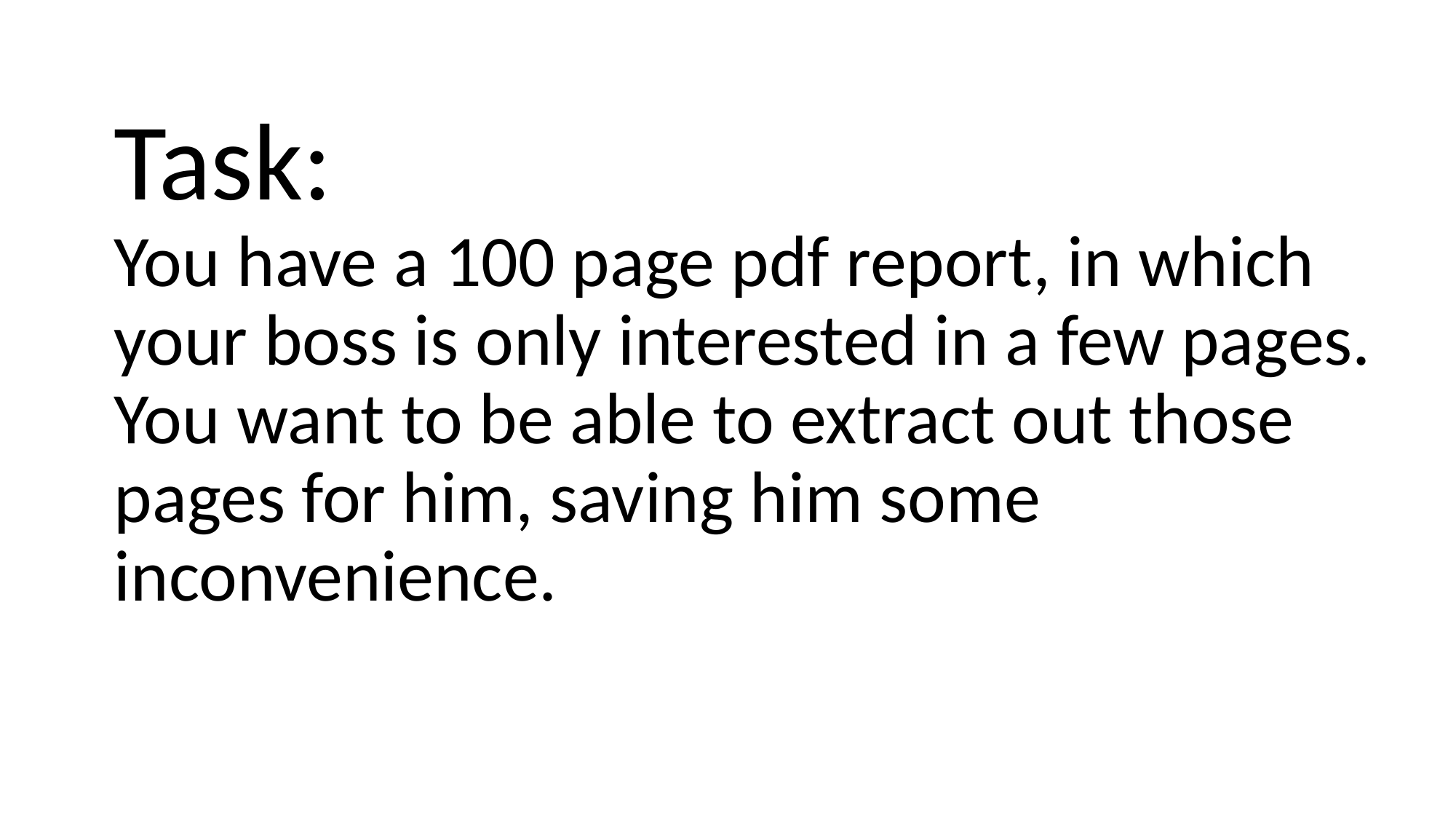

# Task: You have a 100 page pdf report, in which your boss is only interested in a few pages. You want to be able to extract out those pages for him, saving him some inconvenience.